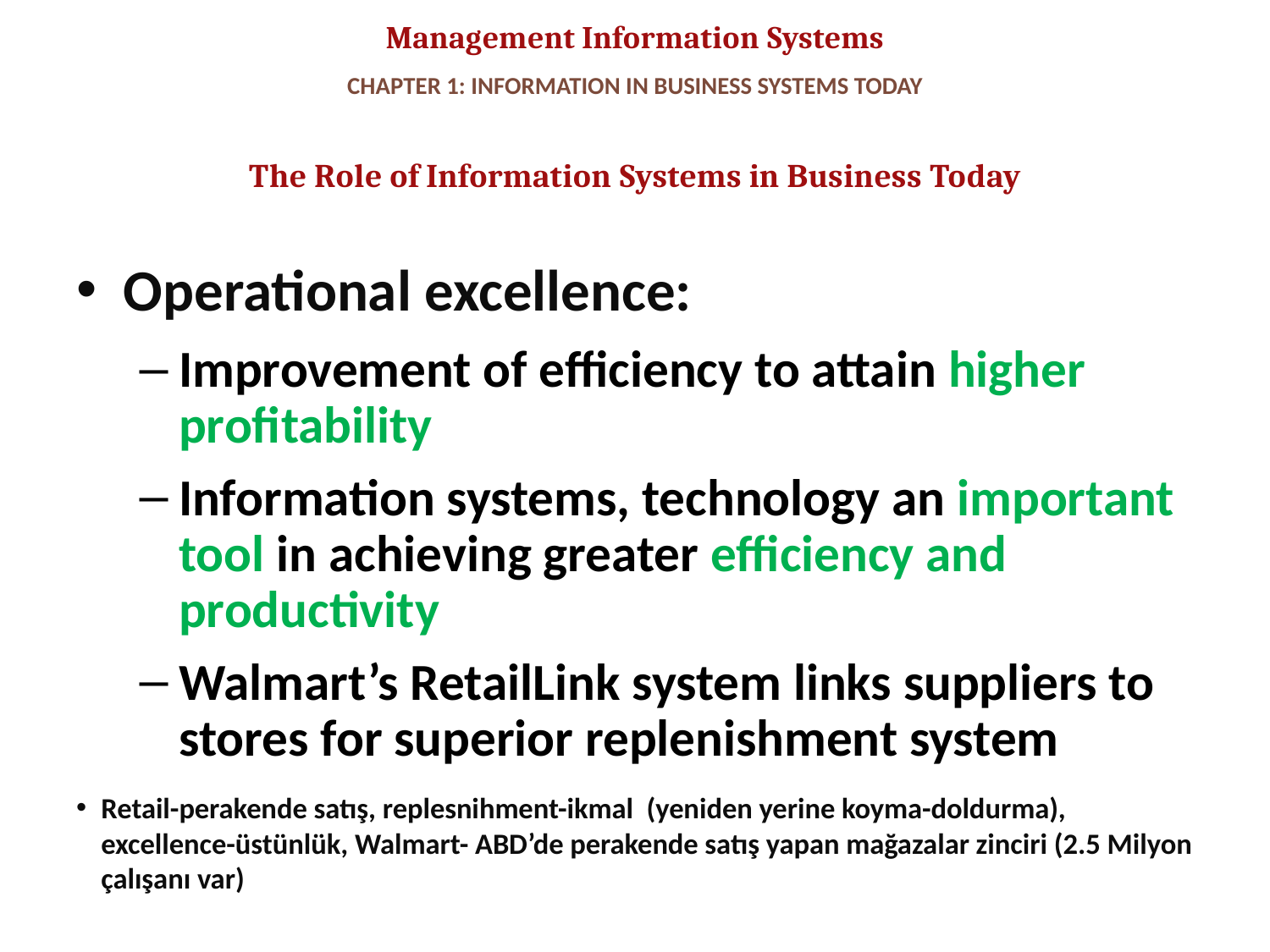

# CHAPTER 1: INFORMATION IN BUSINESS SYSTEMS TODAY
The Role of Information Systems in Business Today
Operational excellence:
Improvement of efficiency to attain higher profitability
Information systems, technology an important tool in achieving greater efficiency and productivity
Walmart’s RetailLink system links suppliers to stores for superior replenishment system
Retail-perakende satış, replesnihment-ikmal  (yeniden yerine koyma-doldurma),  excellence-üstünlük, Walmart- ABD’de perakende satış yapan mağazalar zinciri (2.5 Milyon çalışanı var)
7